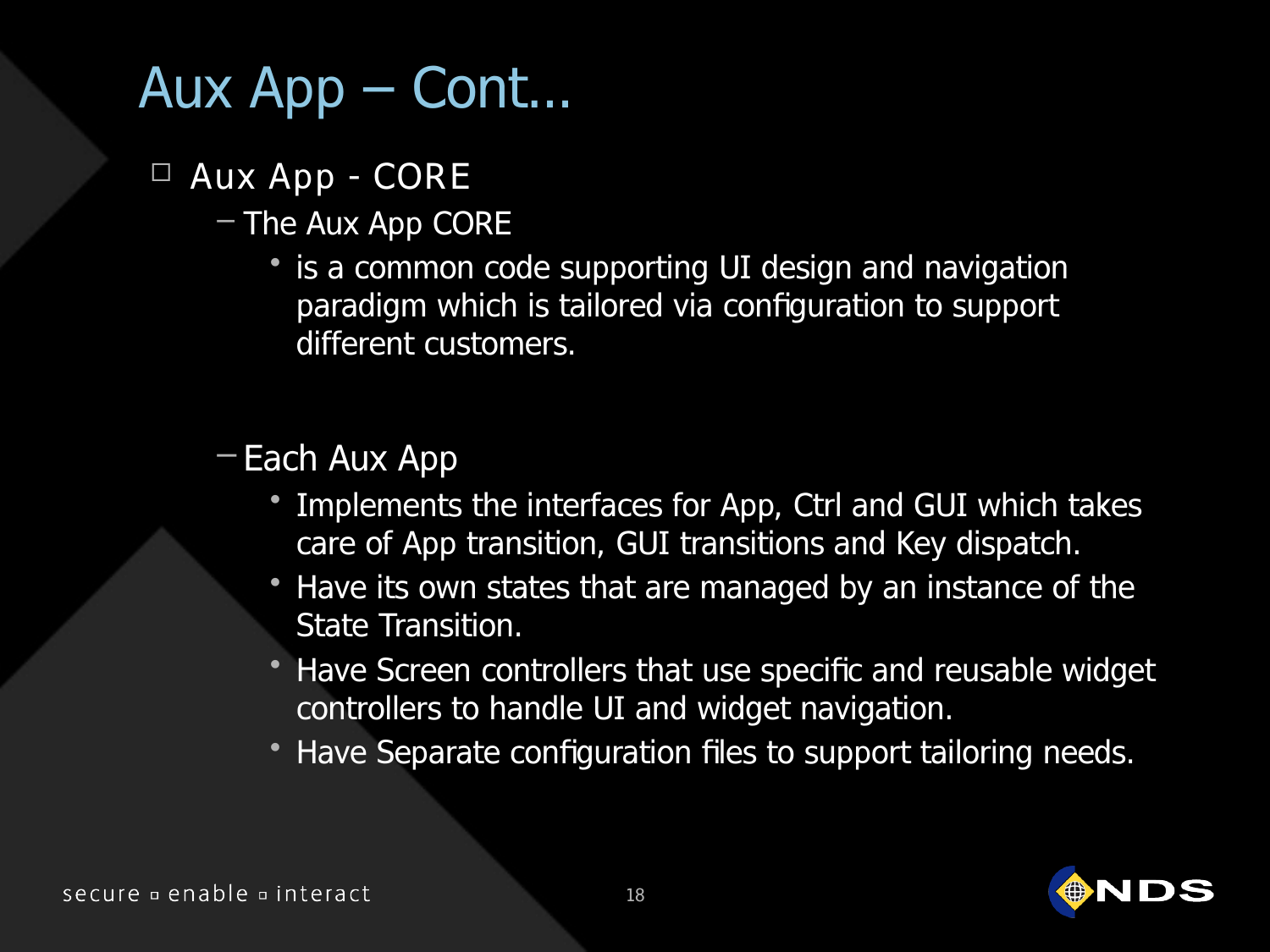

# Aux App – Cont…
Aux App - CORE
The Aux App CORE
is a common code supporting UI design and navigation paradigm which is tailored via configuration to support different customers.

Each Aux App
Implements the interfaces for App, Ctrl and GUI which takes care of App transition, GUI transitions and Key dispatch.
Have its own states that are managed by an instance of the State Transition.
Have Screen controllers that use specific and reusable widget controllers to handle UI and widget navigation.
Have Separate configuration files to support tailoring needs.
18